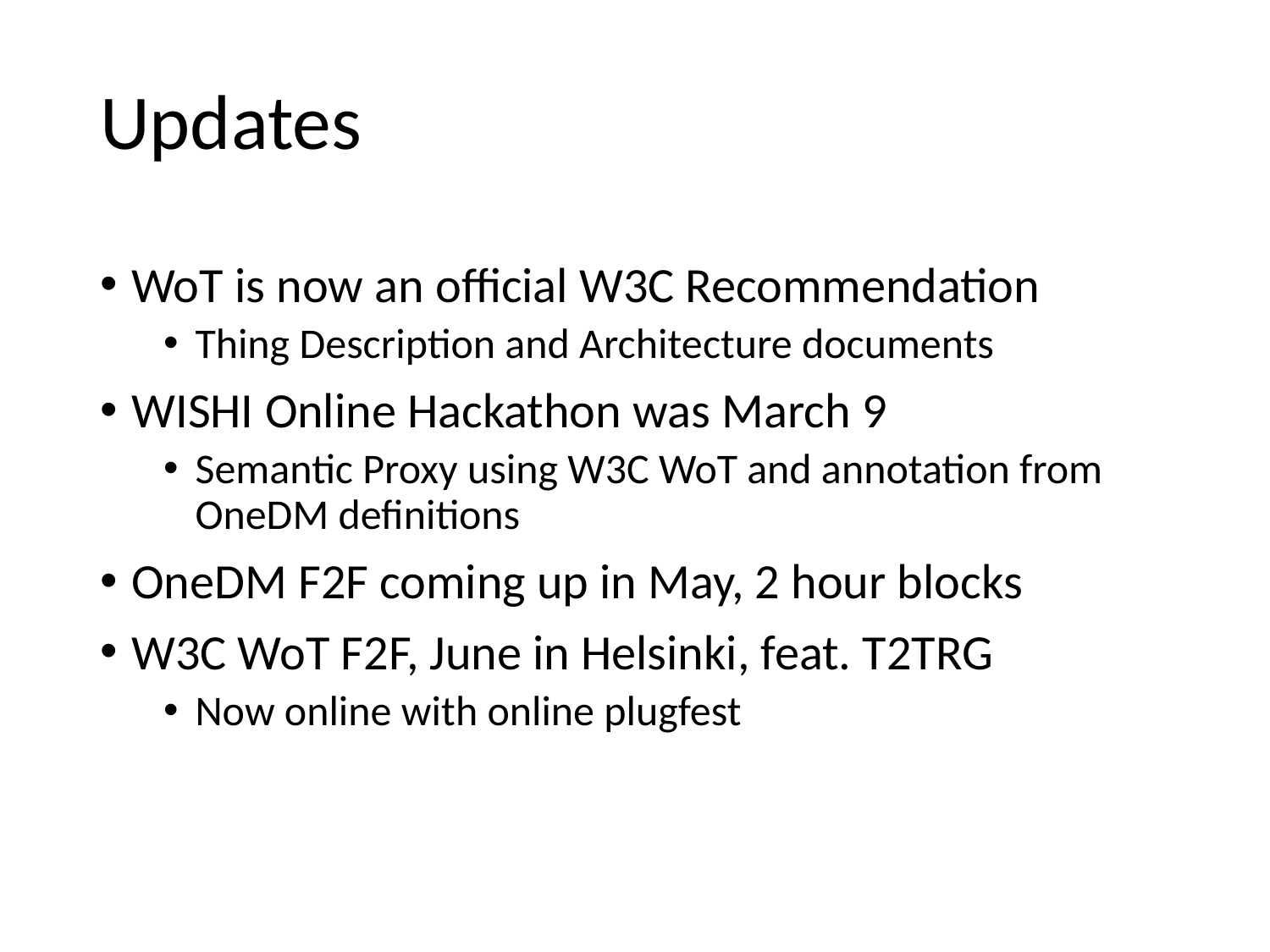

# Updates
WoT is now an official W3C Recommendation
Thing Description and Architecture documents
WISHI Online Hackathon was March 9
Semantic Proxy using W3C WoT and annotation from OneDM definitions
OneDM F2F coming up in May, 2 hour blocks
W3C WoT F2F, June in Helsinki, feat. T2TRG
Now online with online plugfest